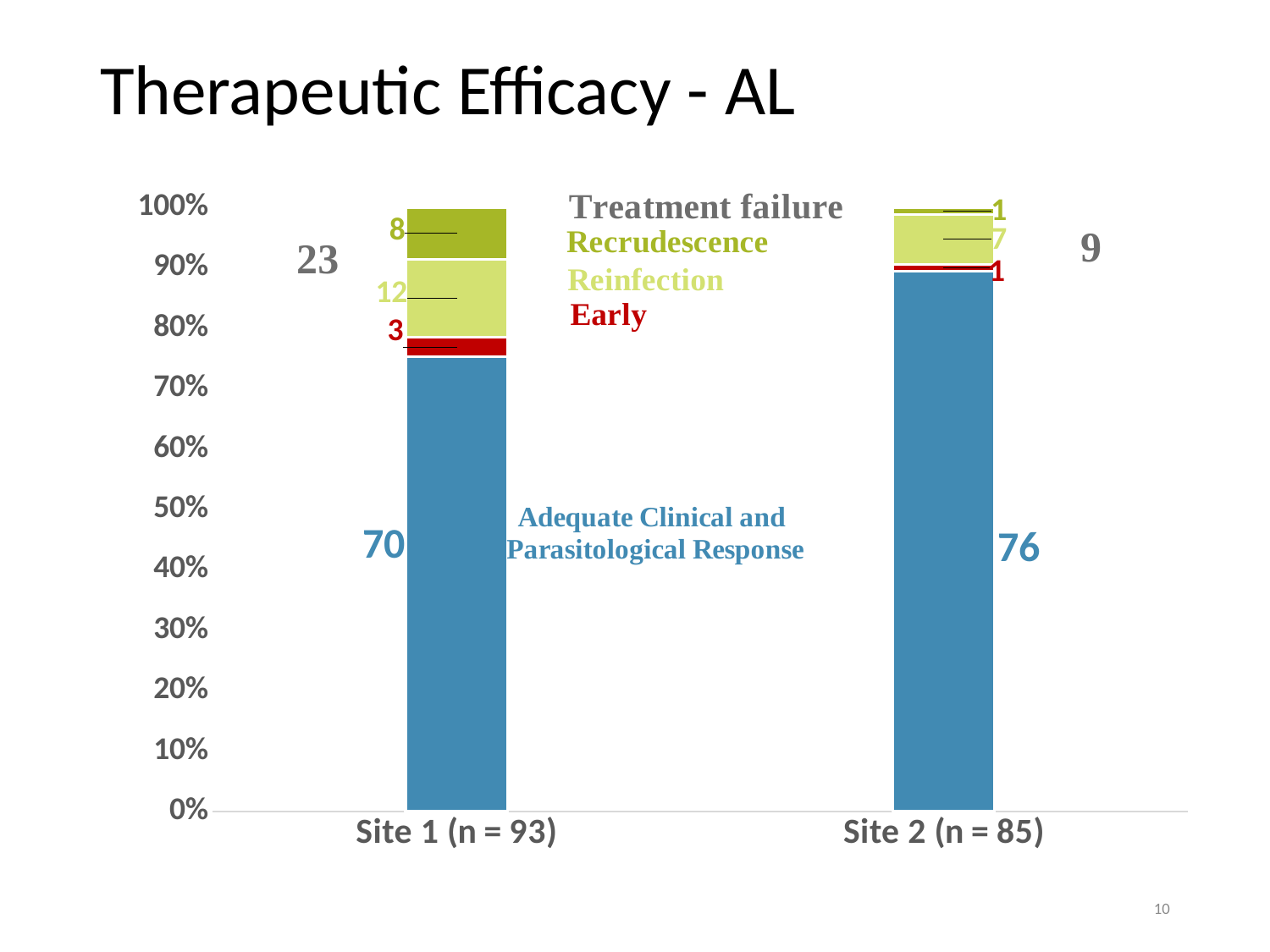

# Therapeutic Efficacy - AL

### Chart

| Category | Adequate Clinical and Parasitological Response | Early treatment failure | Reinfection | Recrudescence |
|---|---|---|---|---|
| Site 1 (n = 93) | 70.0 | 3.0 | 12.0 | 8.0 |
| Site 2 (n = 85) | 76.0 | 1.0 | 7.0 | 1.0 |
10